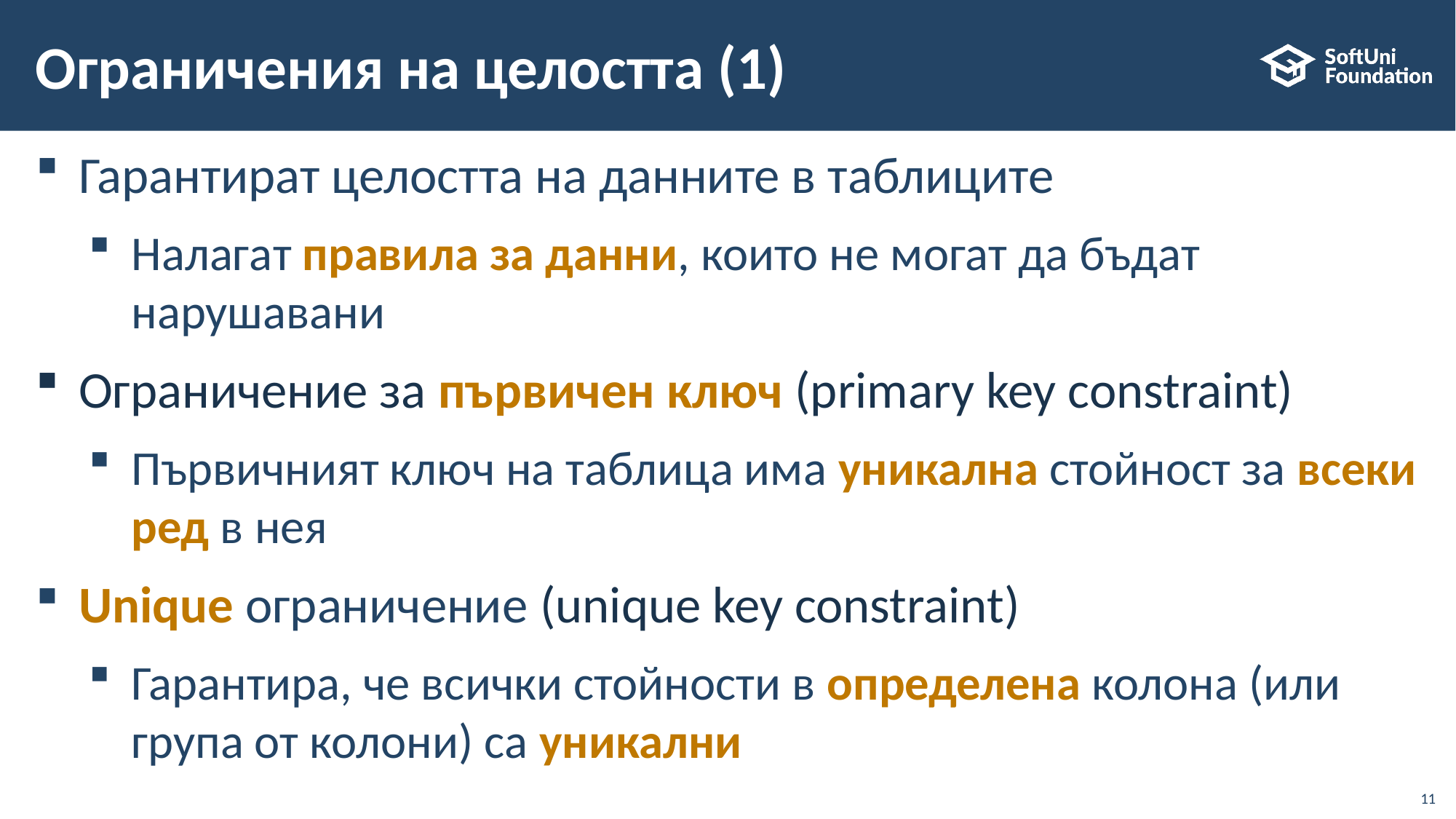

# Ограничения на целостта (1)
Гарантират целостта на данните в таблиците
Налагат правила за данни, които не могат да бъдат нарушавани
Ограничение за първичен ключ (primary key constraint)
Първичният ключ на таблица има уникална стойност за всеки ред в нея
Unique ограничение (unique key constraint)
Гарантира, че всички стойности в определена колона (или група от колони) са уникални
11